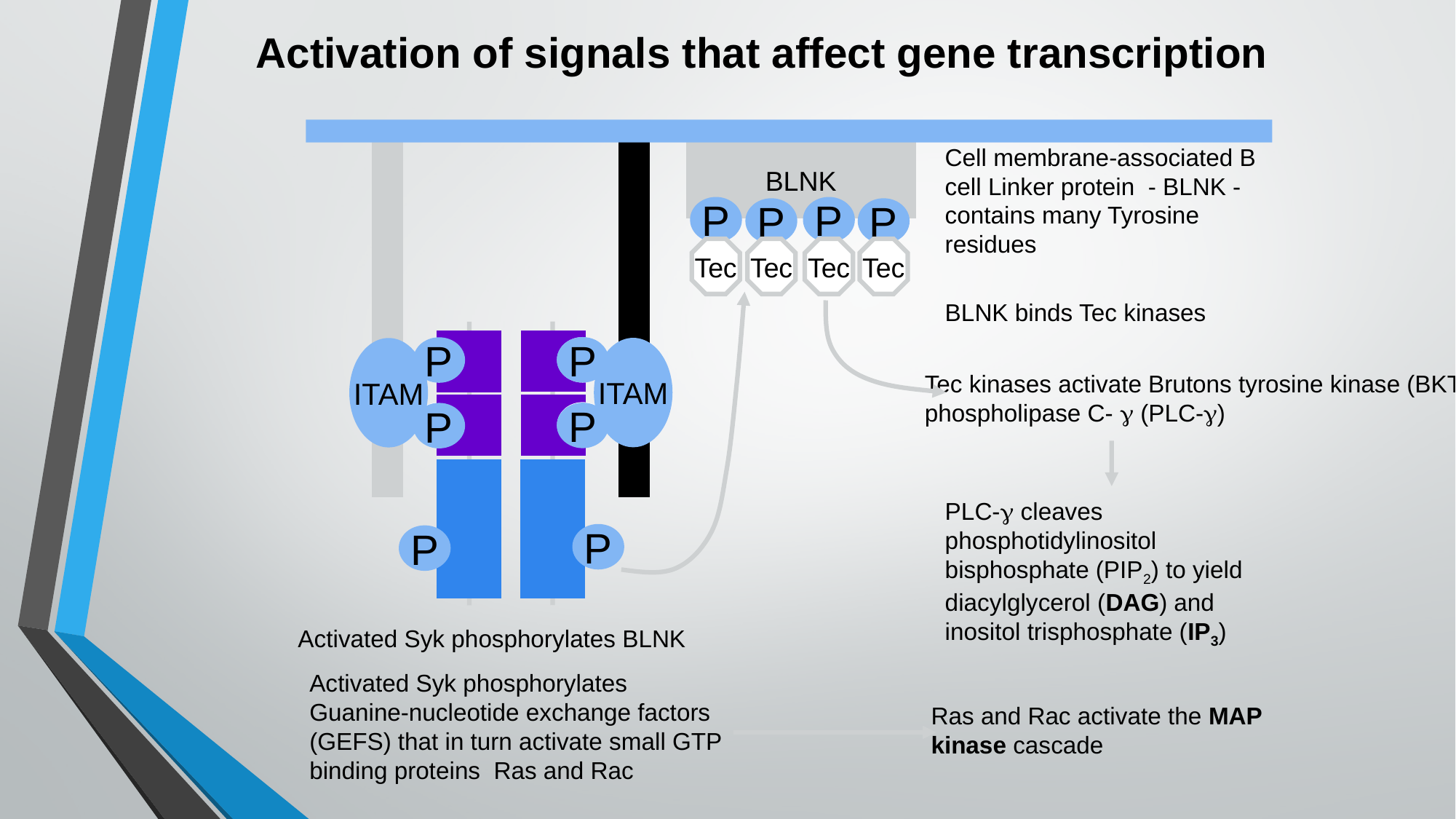

Activation of signals that affect gene transcription
#

P
P
ITAM
ITAM

P
P

P
P
Cell membrane-associated B cell Linker protein  - BLNK - contains many Tyrosine residues
BLNK
P
P
P
P

Activated Syk phosphorylates BLNK
Tec
Tec
Tec
Tec
BLNK binds Tec kinases

Tec kinases activate Brutons tyrosine kinase (BKT)
phospholipase C- γ (PLC-γ)

PLC-γ cleaves phosphotidylinositol bisphosphate (PIP2) to yield diacylglycerol (DAG) and inositol trisphosphate (IP3)
Activated Syk phosphorylates
Guanine-nucleotide exchange factors (GEFS) that in turn activate small GTP binding proteins  Ras and Rac
Ras and Rac activate the MAP
kinase cascade